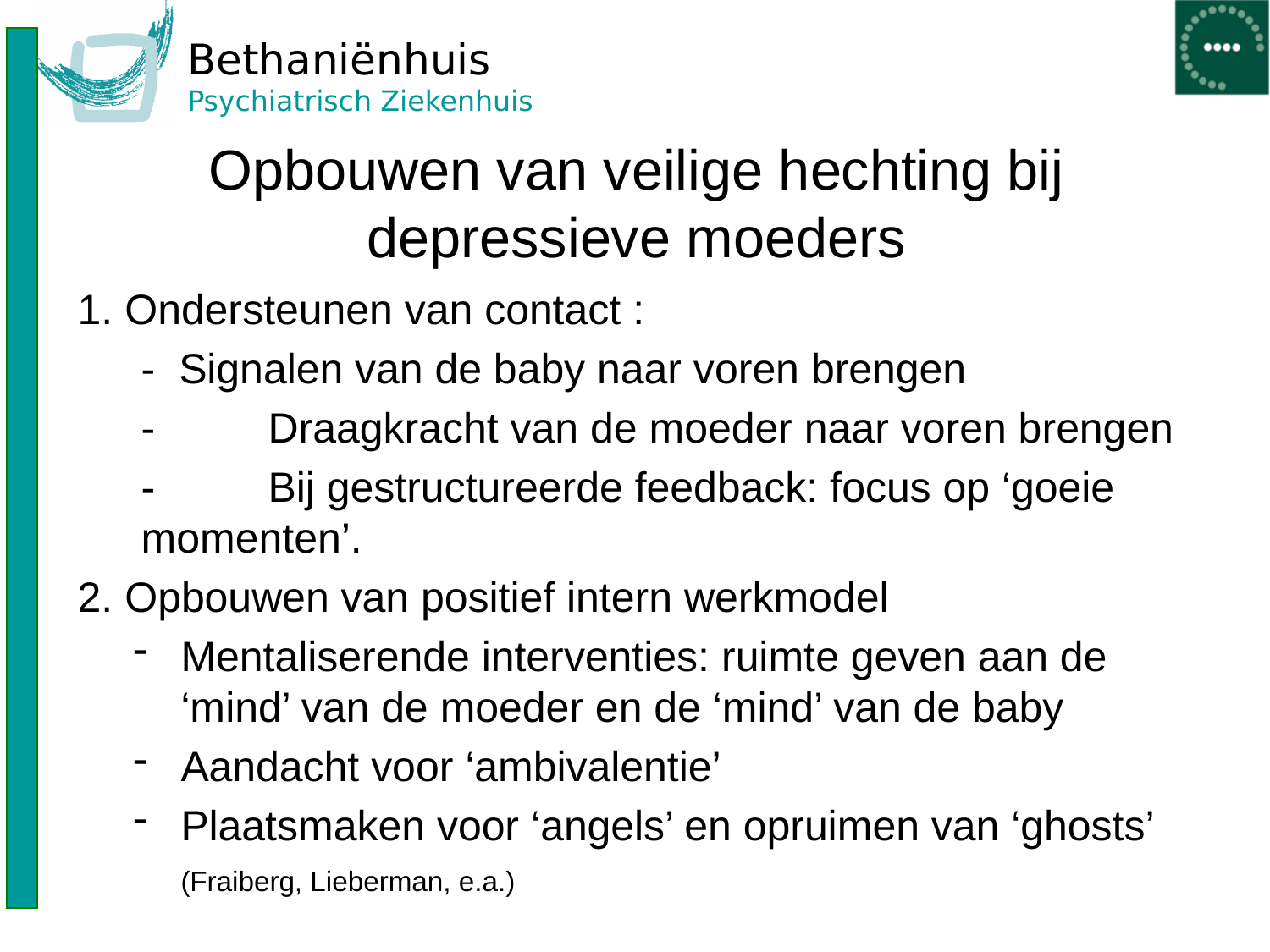

# Opbouwen van veilige hechting bij depressieve moeders
1. Ondersteunen van contact :
-  Signalen van de baby naar voren brengen
-	Draagkracht van de moeder naar voren brengen
-	Bij gestructureerde feedback: focus op ‘goeie momenten’.
2. Opbouwen van positief intern werkmodel
Mentaliserende interventies: ruimte geven aan de ‘mind’ van de moeder en de ‘mind’ van de baby
Aandacht voor ‘ambivalentie’
Plaatsmaken voor ‘angels’ en opruimen van ‘ghosts’ (Fraiberg, Lieberman, e.a.)